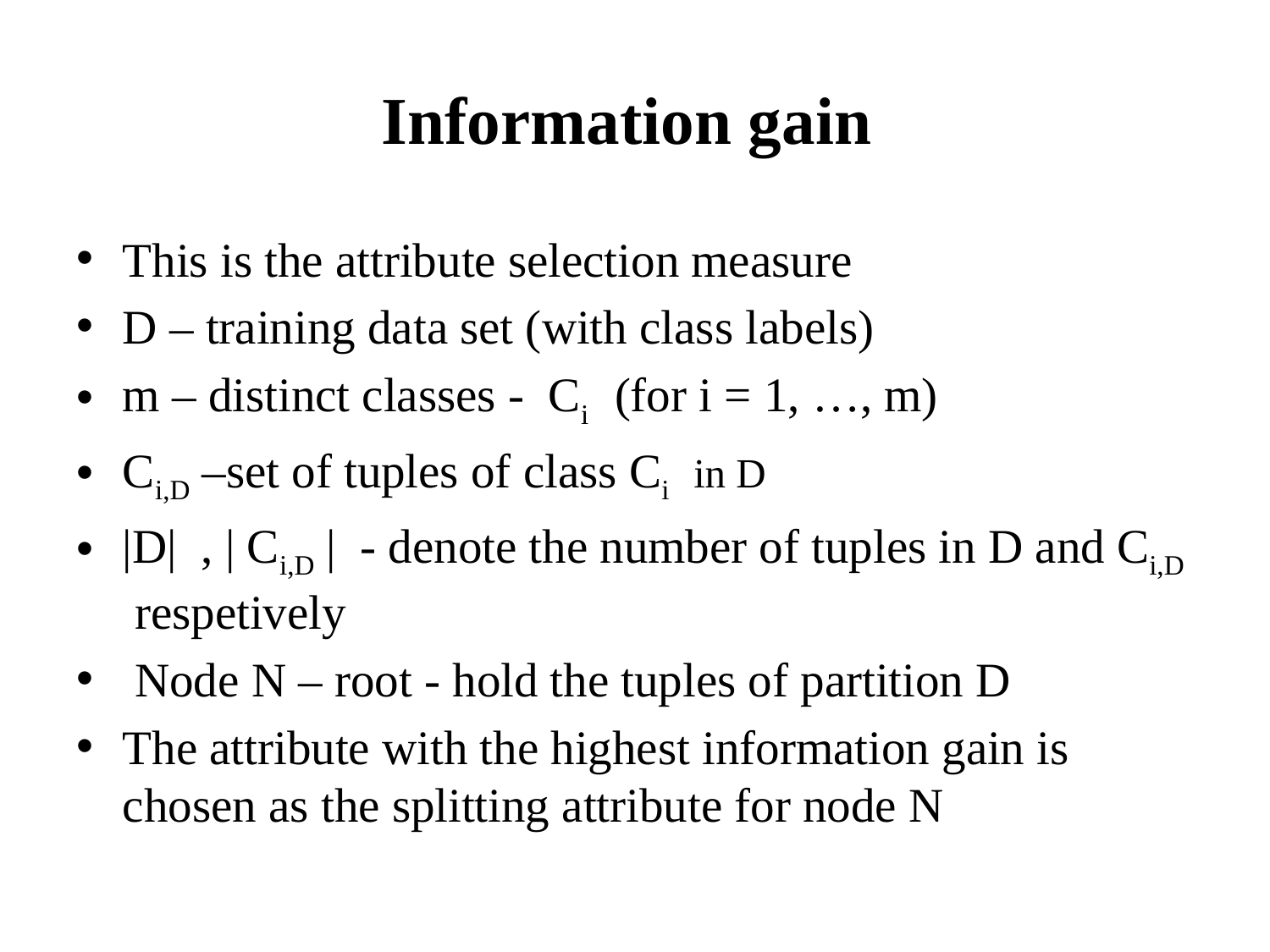

# Information gain
This is the attribute selection measure
D – training data set (with class labels)
m – distinct classes -  Ci   (for i = 1, …, m)
Ci,D –set of tuples of class Ci   in D
|D|  , | Ci,D |  - denote the number of tuples in D and Ci,D  respetively
 Node N – root - hold the tuples of partition D
The attribute with the highest information gain is chosen as the splitting attribute for node N